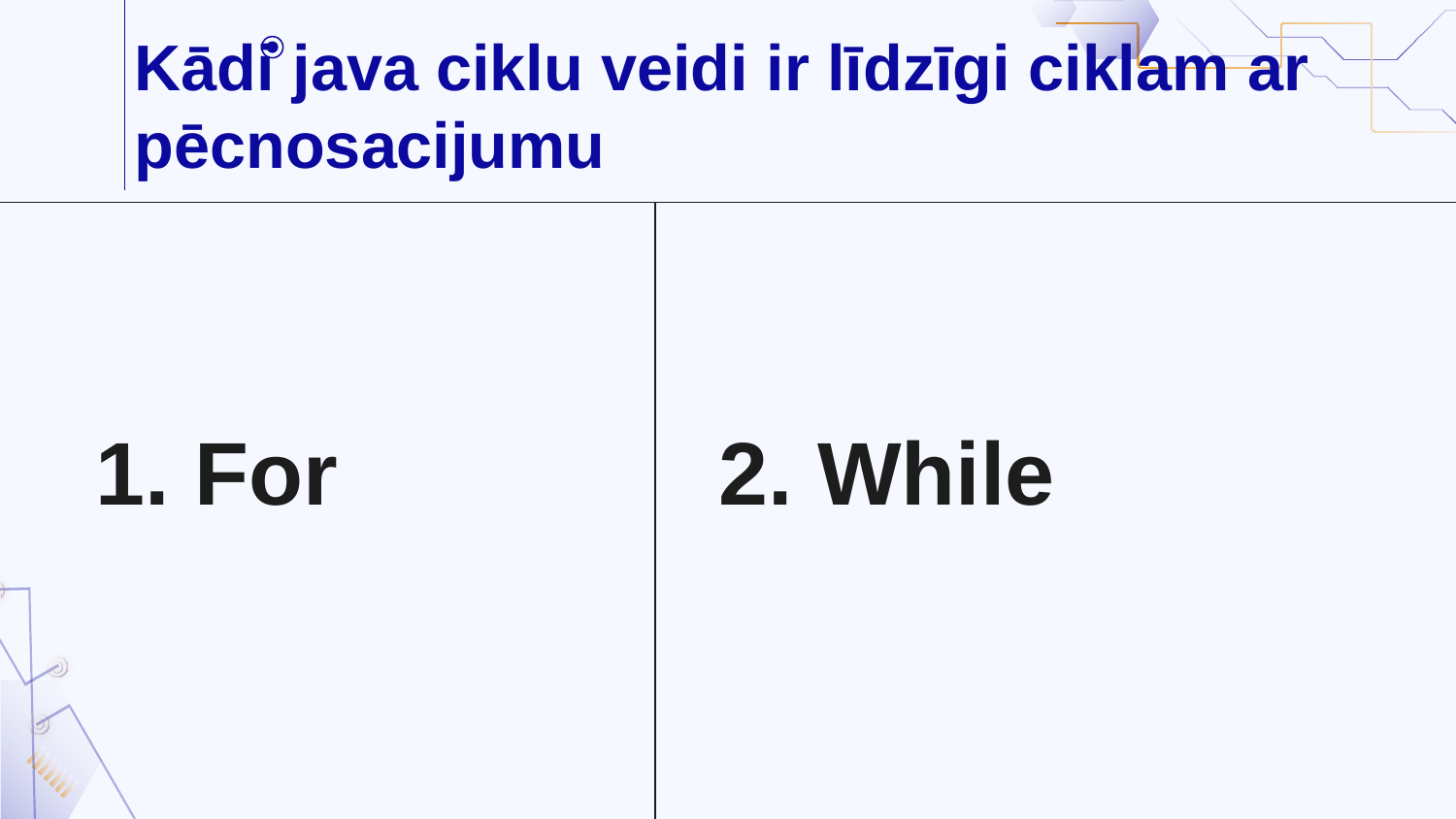

# Kādi java ciklu veidi ir līdzīgi ciklam ar pēcnosacijumu

1. For

2. While